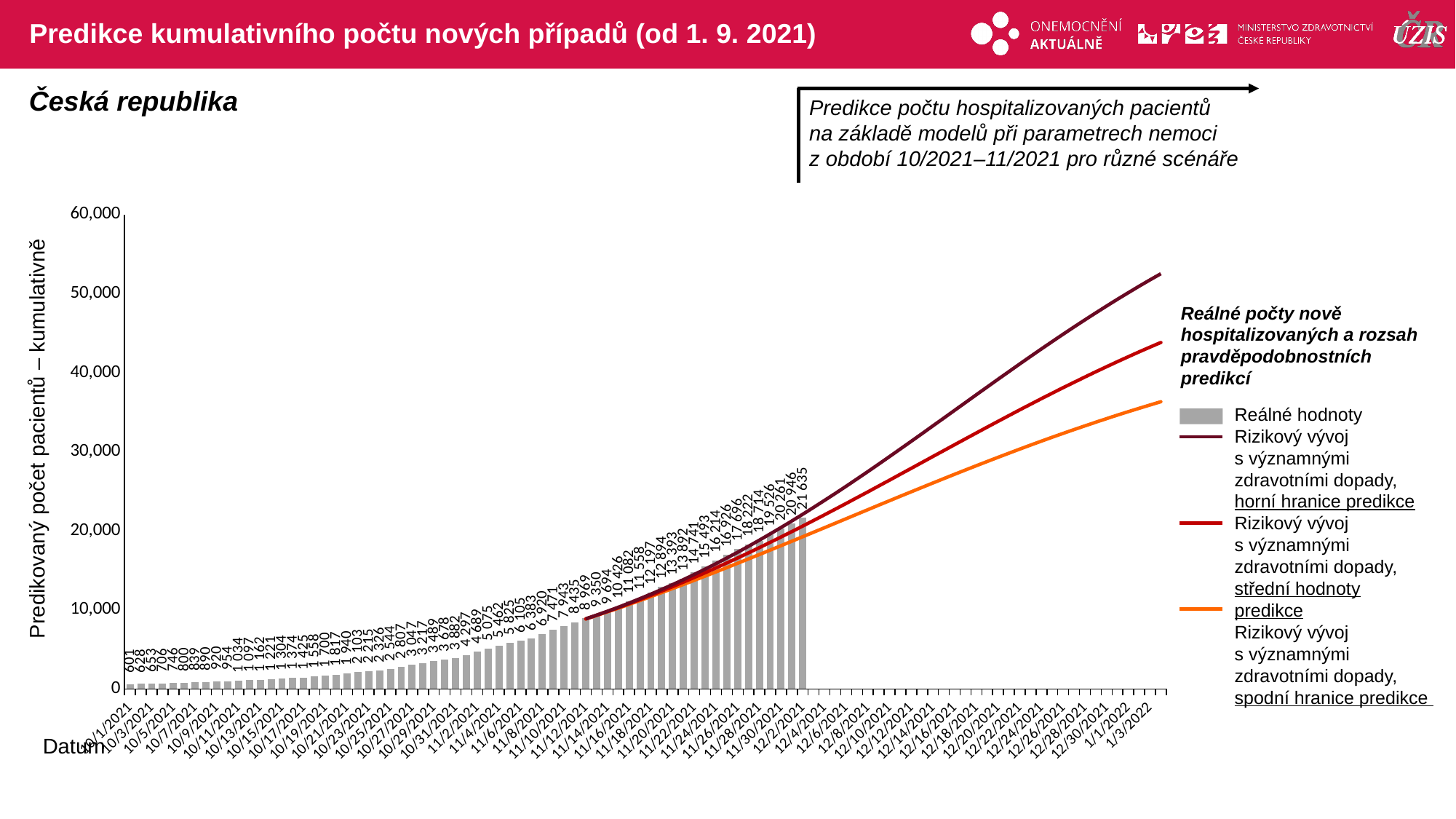

# Predikce kumulativního počtu nových případů (od 1. 9. 2021)
Česká republika
Predikce počtu hospitalizovaných pacientů na základě modelů při parametrech nemoci z období 10/2021–11/2021 pro různé scénáře

### Chart

| Category |  |  |  |  |  |
|---|---|---|---|---|---|
| 44470 | 601.0 | None | None | None | None |
| 44471 | 628.0 | None | None | None | None |
| 44472 | 653.0 | None | None | None | None |
| 44473 | 706.0 | None | None | None | None |
| 44474 | 746.0 | None | None | None | None |
| 44475 | 800.0 | None | None | None | None |
| 44476 | 839.0 | None | None | None | None |
| 44477 | 890.0 | None | None | None | None |
| 44478 | 920.0 | None | None | None | None |
| 44479 | 954.0 | None | None | None | None |
| 44480 | 1034.0 | None | None | None | None |
| 44481 | 1097.0 | None | None | None | None |
| 44482 | 1162.0 | None | None | None | None |
| 44483 | 1221.0 | None | None | None | None |
| 44484 | 1304.0 | None | None | None | None |
| 44485 | 1374.0 | None | None | None | None |
| 44486 | 1425.0 | None | None | None | None |
| 44487 | 1558.0 | None | None | None | None |
| 44488 | 1700.0 | None | None | None | None |
| 44489 | 1817.0 | None | None | None | None |
| 44490 | 1940.0 | None | None | None | None |
| 44491 | 2103.0 | None | None | None | None |
| 44492 | 2215.0 | None | None | None | None |
| 44493 | 2326.0 | None | None | None | None |
| 44494 | 2544.0 | None | None | None | None |
| 44495 | 2807.0 | None | None | None | None |
| 44496 | 3047.0 | None | None | None | None |
| 44497 | 3217.0 | None | None | None | None |
| 44498 | 3489.0 | None | None | None | None |
| 44499 | 3678.0 | None | None | None | None |
| 44500 | 3882.0 | None | None | None | None |
| 44501 | 4297.0 | None | None | None | None |
| 44502 | 4689.0 | None | None | None | None |
| 44503 | 5075.0 | None | None | None | None |
| 44504 | 5462.0 | None | None | None | None |
| 44505 | 5825.0 | None | None | None | None |
| 44506 | 6105.0 | None | None | None | None |
| 44507 | 6383.0 | None | None | None | None |
| 44508 | 6920.0 | None | None | None | None |
| 44509 | 7471.0 | None | None | None | None |
| 44510 | 7943.0 | None | None | None | None |
| 44511 | 8435.0 | None | None | None | None |
| 44512 | 8969.0 | None | 8841.19192818805 | 8850.194435279325 | 8859.254288935812 |
| 44513 | 9350.0 | None | 9287.499951727315 | 9309.109594240314 | 9330.926289191852 |
| 44514 | 9694.0 | None | 9743.159951014974 | 9781.40645034759 | 9820.163628845987 |
| 44515 | 10426.0 | None | 10210.105870684474 | 10269.42859716341 | 10329.793203547586 |
| 44516 | 11082.0 | None | 10688.86728892279 | 10774.10103558105 | 10861.219800205517 |
| 44517 | 11558.0 | None | 11176.864161385089 | 11293.217396543881 | 11412.704742898619 |
| 44518 | 12197.0 | None | 11674.06794083357 | 11827.07227950119 | 11984.96843498462 |
| 44519 | 12894.0 | None | 12178.581872592711 | 12374.056115929863 | 12576.7985656929 |
| 44520 | 13393.0 | None | 12689.496346504182 | 12933.506603850044 | 13187.89584843754 |
| 44521 | 13892.0 | None | 13207.890771395787 | 13506.716338589245 | 13819.885929786029 |
| 44522 | 14741.0 | None | 13732.115731774906 | 14092.226325498279 | 14471.62237816043 |
| 44523 | 15493.0 | None | 14261.939560553576 | 14689.960851436743 | 15143.30747854588 |
| 44524 | 16214.0 | None | 14798.725323032784 | 15301.409134839134 | 15836.676688761028 |
| 44525 | 16926.0 | None | 15340.525238334714 | 15924.72078957095 | 16550.093033776902 |
| 44526 | 17696.0 | None | 15886.685128832069 | 16559.30825964506 | 17283.146220252333 |
| 44527 | 18222.0 | None | 16437.68691327516 | 17205.68842169012 | 18036.490785190355 |
| 44528 | 18714.0 | None | 16992.651216965663 | 17862.990585320513 | 18809.35835995048 |
| 44529 | 19526.0 | None | 17550.824097695127 | 18530.442133264907 | 19601.04042158238 |
| 44530 | 20261.0 | None | 18112.29797863221 | 19208.08396859539 | 20411.59531494901 |
| 44531 | 20946.0 | None | 18676.887891283102 | 19895.647682946288 | 21240.724836163317 |
| 44532 | 21635.0 | None | 19243.676839199827 | 20592.10443382316 | 22087.324942477164 |
| 44533 | None | None | 19812.067678033338 | 21296.71338096226 | 22950.529897400294 |
| 44534 | None | None | 20382.048591975727 | 22009.288333662487 | 23829.97895250946 |
| 44535 | None | None | 20952.544757999698 | 22728.561944936628 | 24724.194154696463 |
| 44536 | None | None | 21523.21982930845 | 23453.98373691168 | 25632.374377661312 |
| 44537 | None | None | 22094.30578588103 | 24185.541572201775 | 26554.205841634463 |
| 44538 | None | None | 22664.60585086485 | 24921.77054326762 | 27487.877501819847 |
| 44539 | None | None | 23233.835799318742 | 25662.092801957726 | 28432.419774330385 |
| 44540 | None | None | 23801.511808217205 | 26405.70911025124 | 29386.60073411355 |
| 44541 | None | None | 24367.15227445712 | 27151.802827917727 | 30349.13321148878 |
| 44542 | None | None | 24930.289031716573 | 27899.557099731952 | 31318.700038418483 |
| 44543 | None | None | 25490.46723501953 | 28648.15622371878 | 32293.958199058114 |
| 44544 | None | None | 26047.2416912475 | 29396.78211883304 | 33273.53665183532 |
| 44545 | None | None | 26600.177087967113 | 30144.616370474843 | 34256.04198856064 |
| 44546 | None | None | 27148.84945551294 | 30890.844042946403 | 35240.066672993984 |
| 44547 | None | None | 27692.847473953152 | 31634.65728011481 | 36224.197114754505 |
| 44548 | None | None | 28231.774678643458 | 32375.26022168271 | 37207.02366364344 |
| 44549 | None | None | 28765.250775272212 | 33111.8726761038 | 38187.148976411234 |
| 44550 | None | None | 29292.912242239574 | 33843.732779040925 | 39163.19502854528 |
| 44551 | None | None | 29814.412919043996 | 34570.09959285647 | 40133.81000152069 |
| 44552 | None | None | 30329.424408241513 | 35290.25541830423 | 41097.67471478958 |
| 44553 | None | None | 30837.63633885246 | 36003.50786223297 | 42053.50861123842 |
| 44554 | None | None | 31338.75689143397 | 36709.192169150396 | 43000.07590580293 |
| 44555 | None | None | 31832.51322160702 | 37406.67332958496 | 43936.191235155 |
| 44556 | None | None | 32318.651642173718 | 38095.34776112999 | 44860.72450593582 |
| 44557 | None | None | 32796.93783719256 | 38774.64491480873 | 45772.60537162174 |
| 44558 | None | None | 33267.157042391074 | 39444.028723206524 | 46670.827221623345 |
| 44559 | None | None | 33729.11397064595 | 40102.998578457 | 47554.45024993021 |
| 44560 | None | None | 34182.63262022937 | 40751.0900165255 | 48422.60382173903 |
| 44561 | None | None | 34627.55623838898 | 41387.87548952233 | 49274.48865382321 |
| 44562 | None | None | 35063.74710249429 | 42012.96475716759 | 50109.37818144867 |
| 44563 | None | None | 35491.086171801144 | 42626.00497362607 | 50926.61922343223 |
| 44564 | None | None | 35909.47280242319 | 43226.680735770875 | 51725.63231068035 |
| 44565 | None | None | 36318.82436058477 | 43814.71387560107 | 52505.91140852795 |
Reálné počty nově hospitalizovaných a rozsah pravděpodobnostních predikcí
Reálné hodnoty
Rizikový vývoj s významnými zdravotními dopady, horní hranice predikce Rizikový vývoj s významnými zdravotními dopady, střední hodnoty predikce
Rizikový vývoj s významnými zdravotními dopady, spodní hranice predikce

Predikovaný počet pacientů – kumulativně
Datum